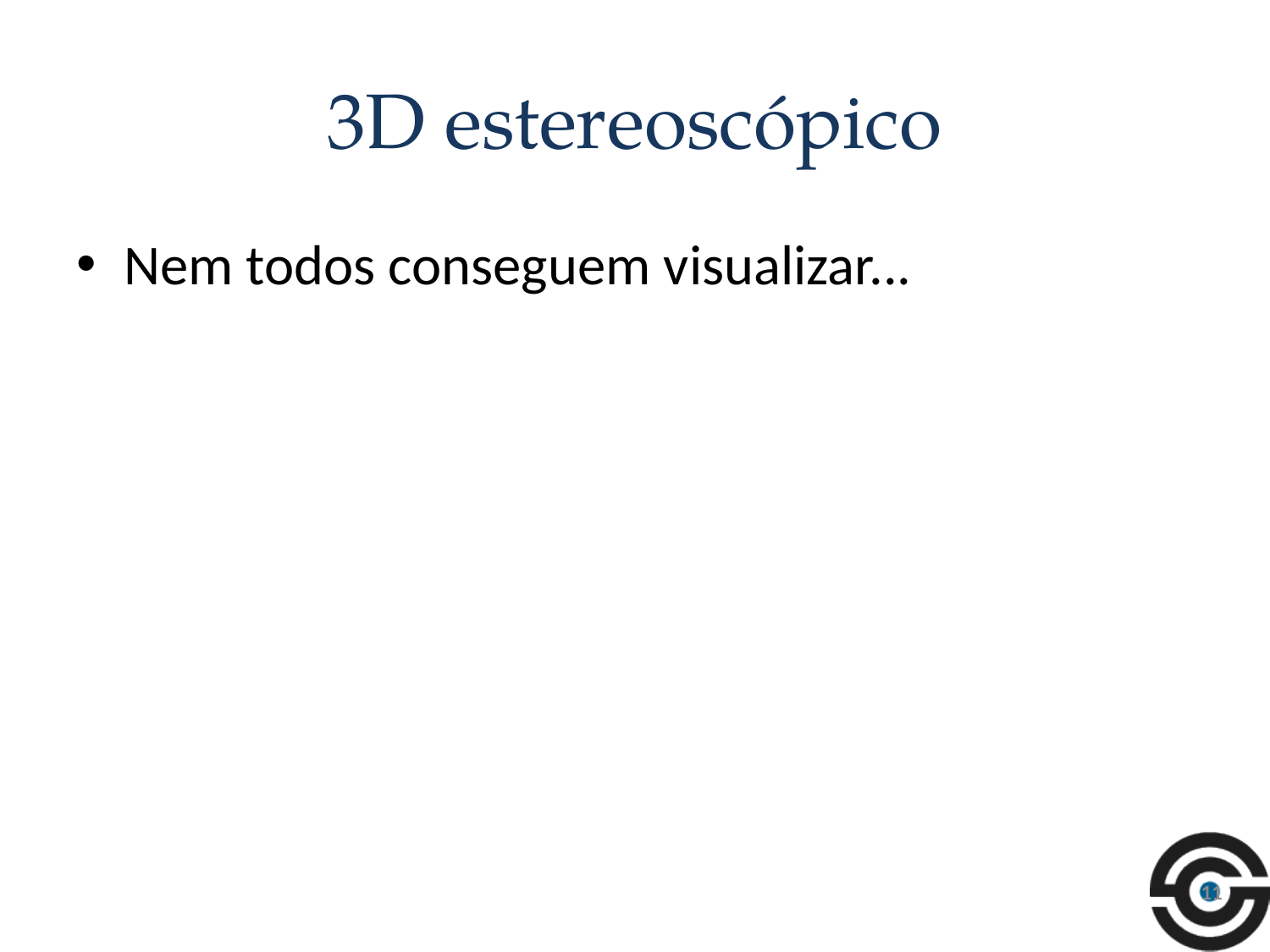

# 3D estereoscópico
Nem todos conseguem visualizar...
11